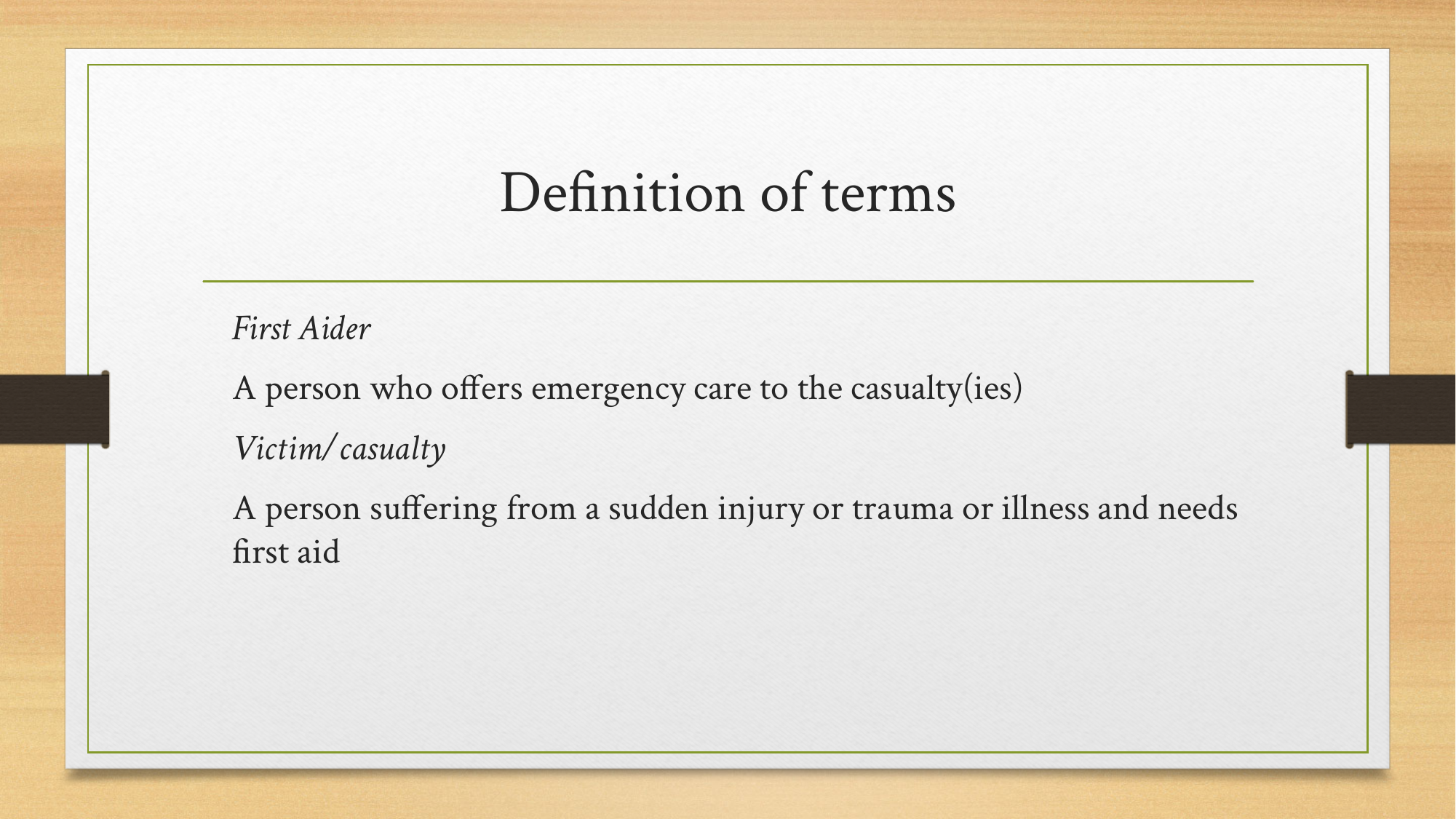

# Definition of terms
	First Aider
	A person who offers emergency care to the casualty(ies)
	Victim/casualty
	A person suffering from a sudden injury or trauma or illness and needs first aid